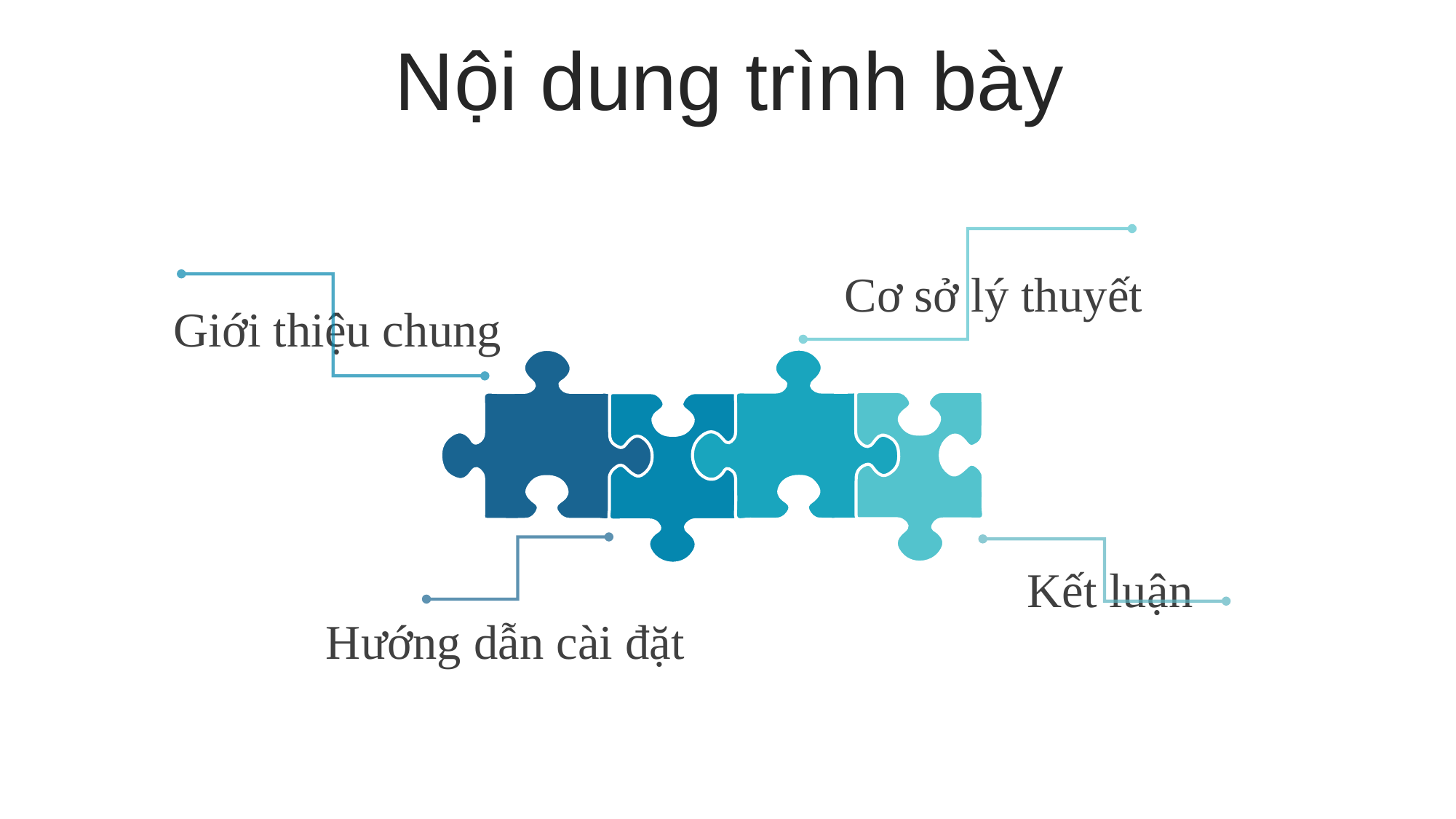

Nội dung trình bày
Cơ sở lý thuyết
Giới thiệu chung

Kết luận
Hướng dẫn cài đặt